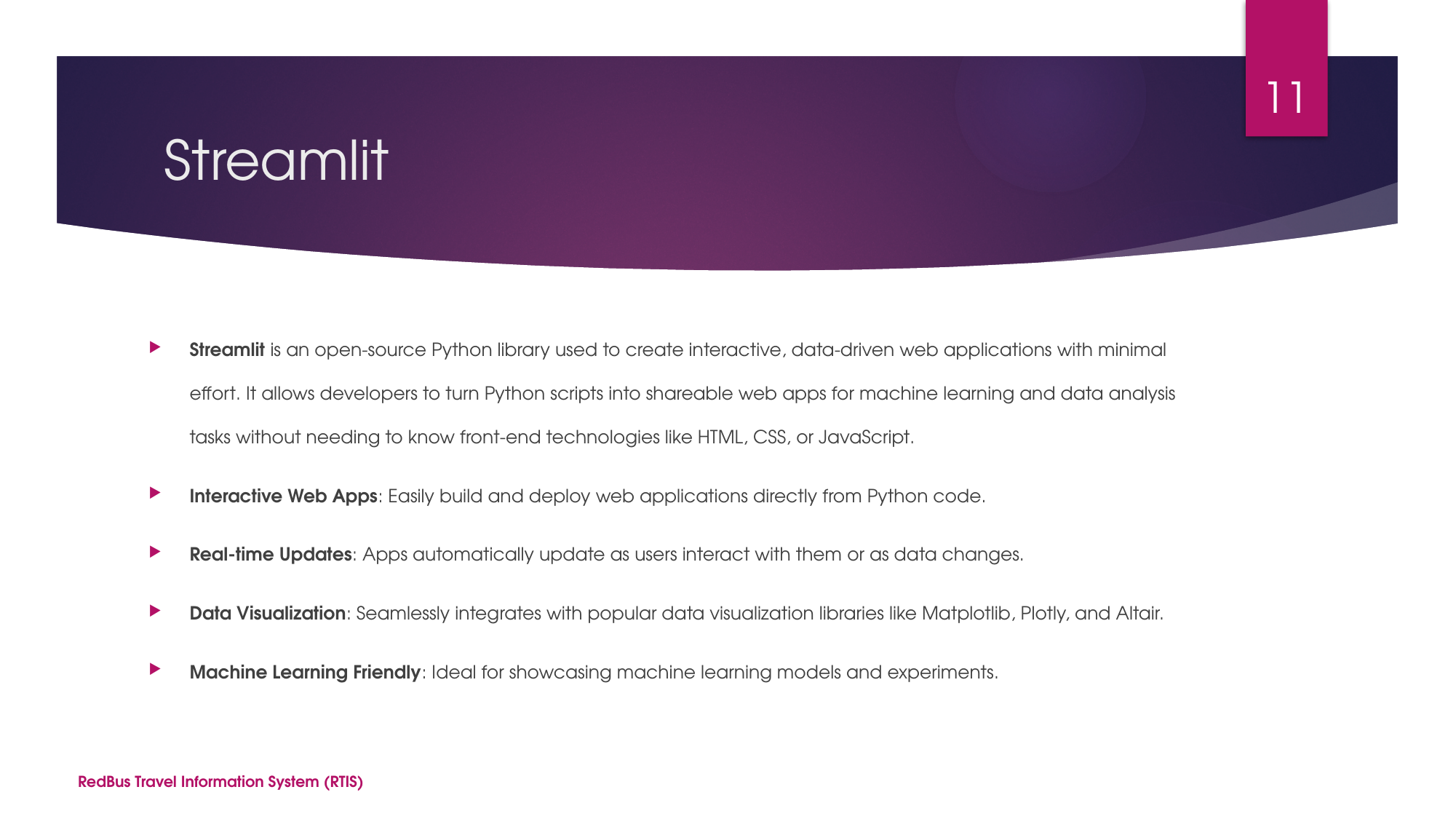

11
# Streamlit
Streamlit is an open-source Python library used to create interactive, data-driven web applications with minimal effort. It allows developers to turn Python scripts into shareable web apps for machine learning and data analysis tasks without needing to know front-end technologies like HTML, CSS, or JavaScript.
Interactive Web Apps: Easily build and deploy web applications directly from Python code.
Real-time Updates: Apps automatically update as users interact with them or as data changes.
Data Visualization: Seamlessly integrates with popular data visualization libraries like Matplotlib, Plotly, and Altair.
Machine Learning Friendly: Ideal for showcasing machine learning models and experiments.

RedBus Travel Information System (RTIS)